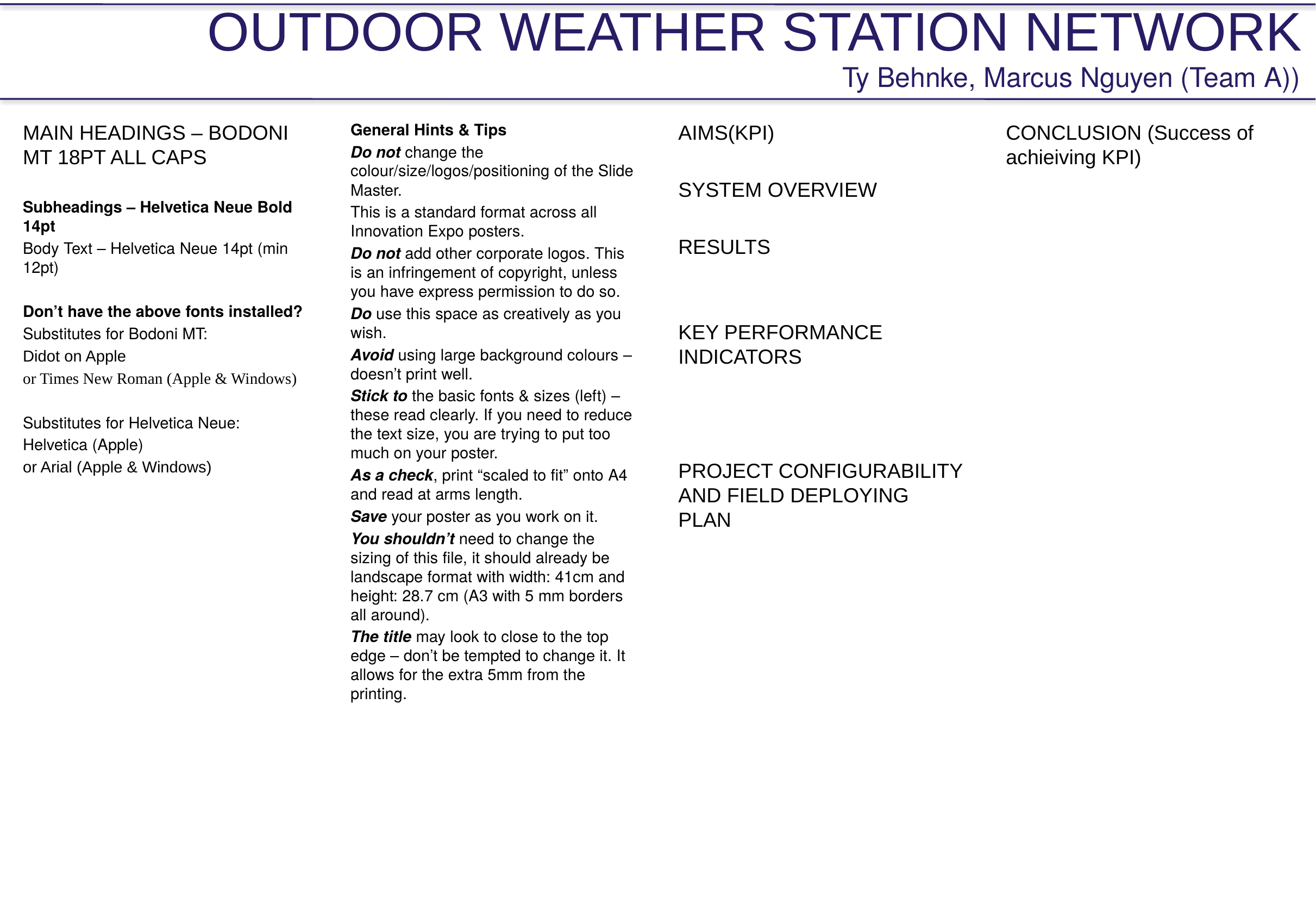

# OUTDOOR WEATHER STATION NETWORK
Ty Behnke, Marcus Nguyen (Team A))
MAIN HEADINGS – BODONI MT 18PT ALL CAPS

Subheadings – Helvetica Neue Bold 14pt
Body Text – Helvetica Neue 14pt (min 12pt)

Don’t have the above fonts installed?
Substitutes for Bodoni MT:
Didot on Apple
or Times New Roman (Apple & Windows)

Substitutes for Helvetica Neue:
Helvetica (Apple)
or Arial (Apple & Windows)

General Hints & Tips
Do not change the colour/size/logos/positioning of the Slide Master.
This is a standard format across all Innovation Expo posters.
Do not add other corporate logos. This is an infringement of copyright, unless you have express permission to do so.
Do use this space as creatively as you wish.
Avoid using large background colours – doesn’t print well.
Stick to the basic fonts & sizes (left) – these read clearly. If you need to reduce the text size, you are trying to put too much on your poster.
As a check, print “scaled to fit” onto A4 and read at arms length.
Save your poster as you work on it.
You shouldn’t need to change the sizing of this file, it should already be landscape format with width: 41cm and height: 28.7 cm (A3 with 5 mm borders all around).
The title may look to close to the top edge – don’t be tempted to change it. It allows for the extra 5mm from the printing.
AIMS(KPI)

SYSTEM OVERVIEW

RESULTS

KEY PERFORMANCE INDICATORS

PROJECT CONFIGURABILITY AND FIELD DEPLOYING PLAN

CONCLUSION (Success of achieiving KPI)